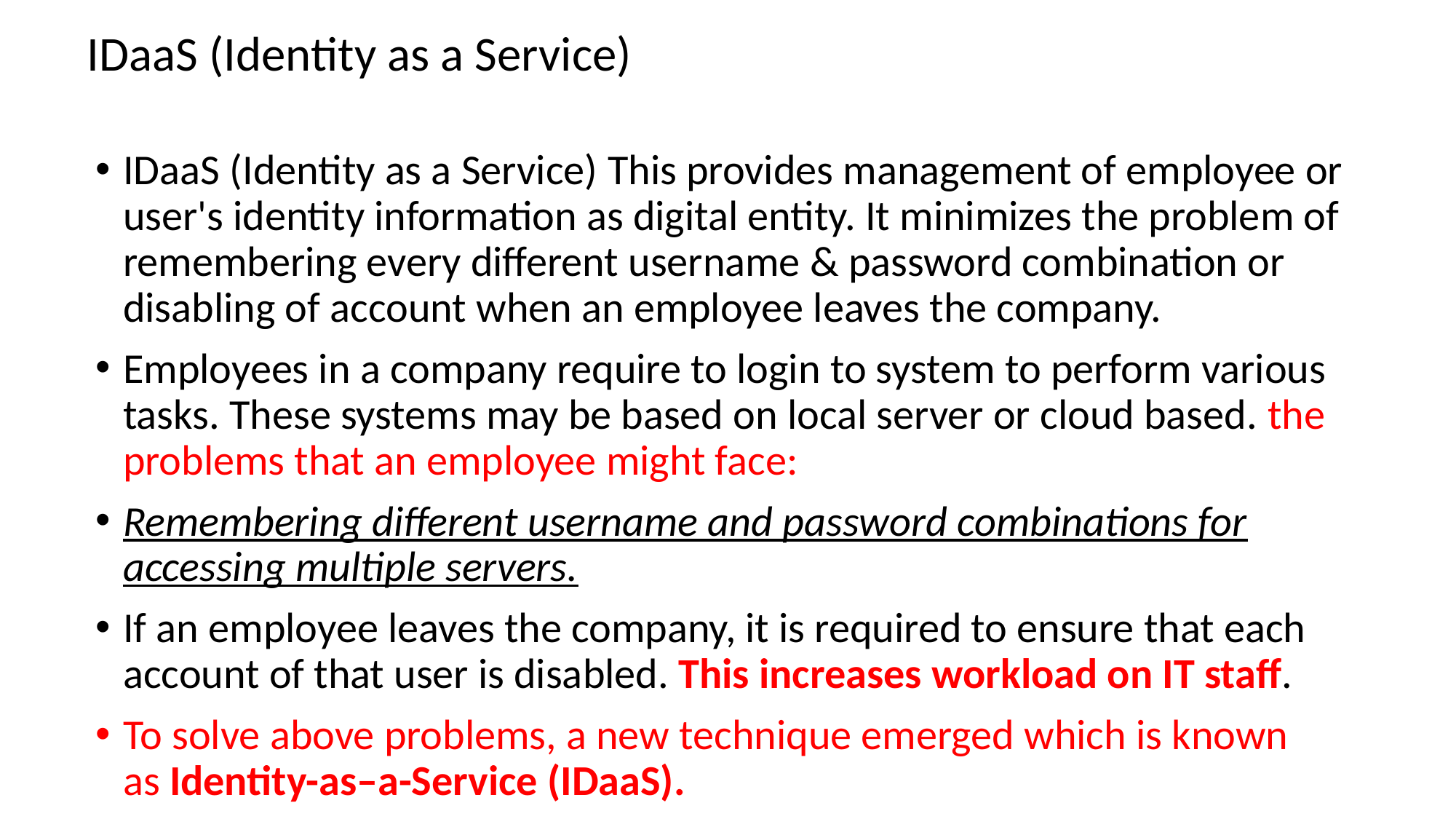

# IDaaS (Identity as a Service)
IDaaS (Identity as a Service) This provides management of employee or user's identity information as digital entity. It minimizes the problem of remembering every different username & password combination or disabling of account when an employee leaves the company.
Employees in a company require to login to system to perform various tasks. These systems may be based on local server or cloud based. the problems that an employee might face:
Remembering different username and password combinations for accessing multiple servers.
If an employee leaves the company, it is required to ensure that each account of that user is disabled. This increases workload on IT staff.
To solve above problems, a new technique emerged which is known as Identity-as–a-Service (IDaaS).